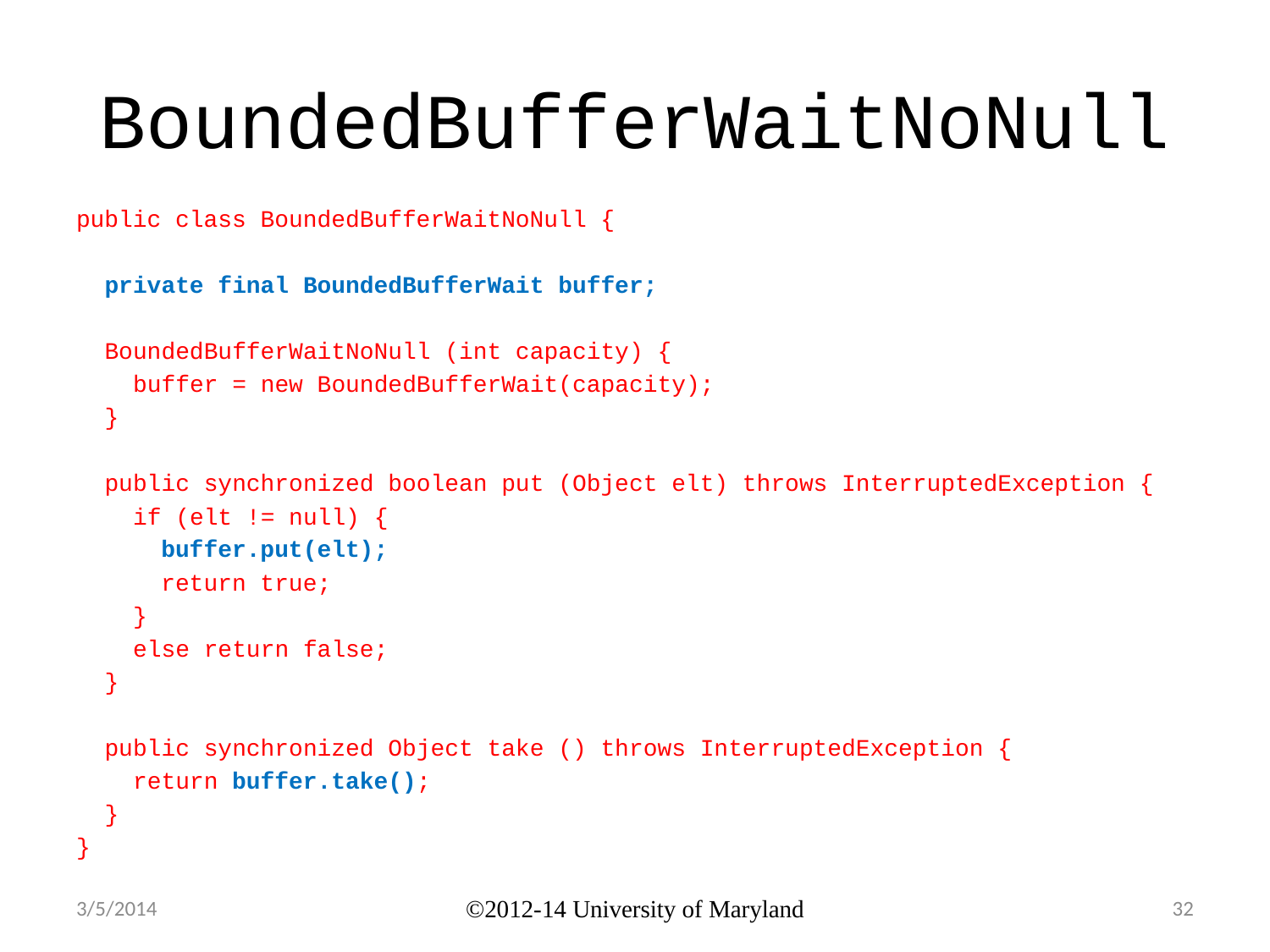

# BoundedBufferWaitNoNull
public class BoundedBufferWaitNoNull {

  private final BoundedBufferWait buffer;

  BoundedBufferWaitNoNull (int capacity) {
    buffer = new BoundedBufferWait(capacity);
  }

  public synchronized boolean put (Object elt) throws InterruptedException {
    if (elt != null) {
      buffer.put(elt);
      return true;
    }
    else return false;
  }

  public synchronized Object take () throws InterruptedException {
    return buffer.take();
  }
}
3/5/2014
©2012-14 University of Maryland
32